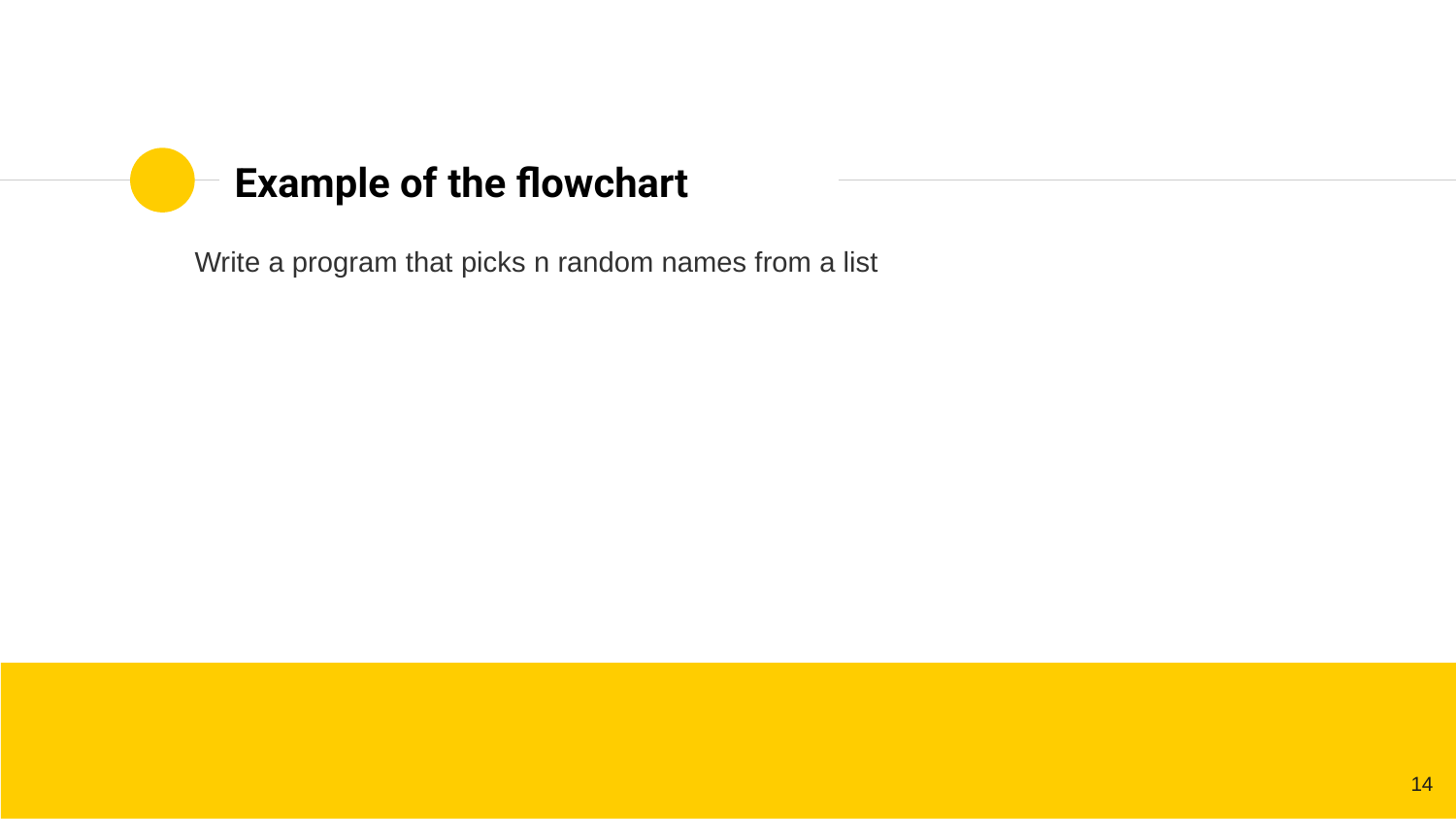

# Example of the flowchart
Write a program that picks n random names from a list

14